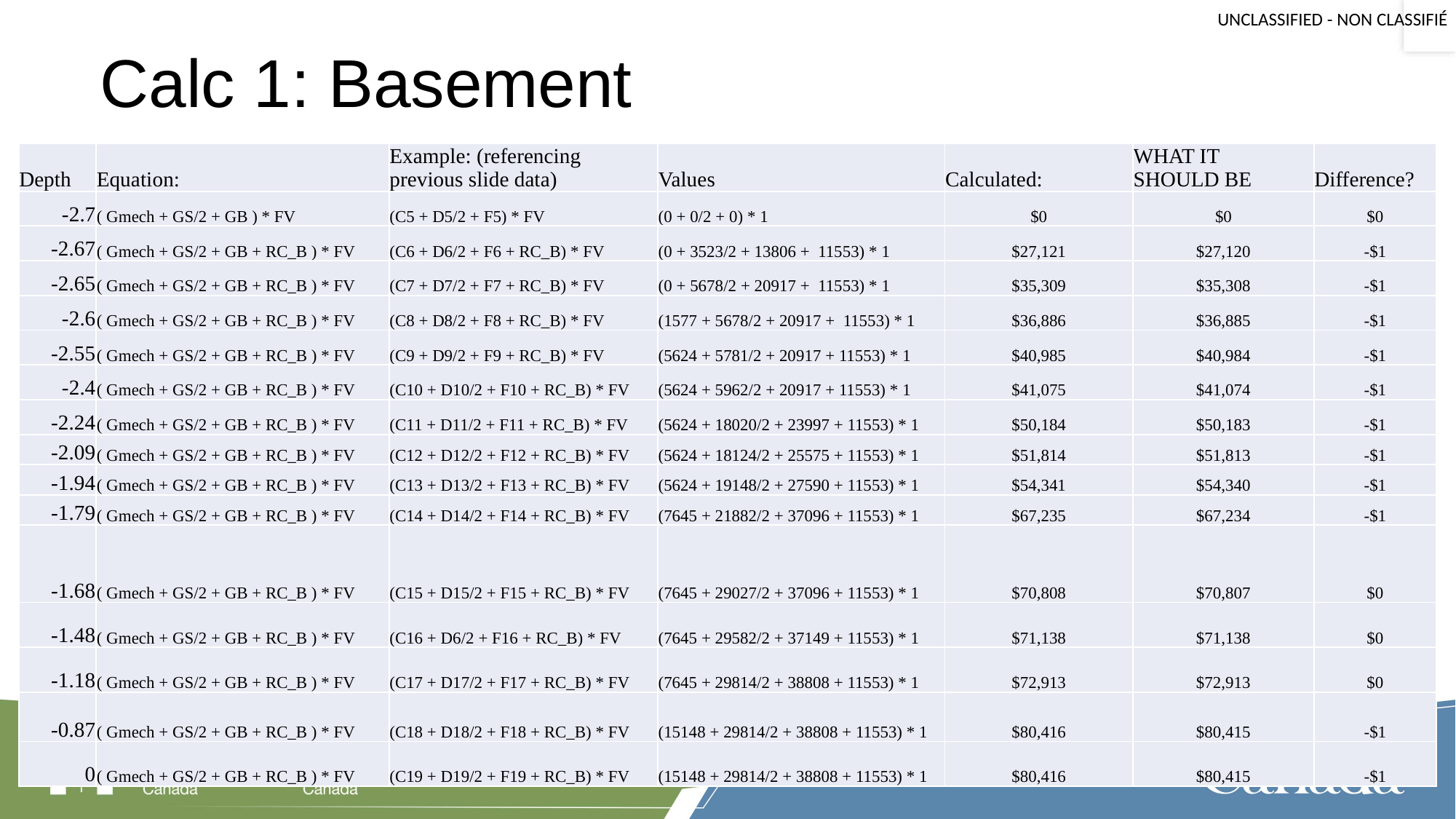

# Calc 1: Basement
| Depth | Equation: | Example: (referencing previous slide data) | Values | Calculated: | WHAT IT SHOULD BE | Difference? |
| --- | --- | --- | --- | --- | --- | --- |
| -2.7 | ( Gmech + GS/2 + GB ) \* FV | (C5 + D5/2 + F5) \* FV | (0 + 0/2 + 0) \* 1 | $0 | $0 | $0 |
| -2.67 | ( Gmech + GS/2 + GB + RC\_B ) \* FV | (C6 + D6/2 + F6 + RC\_B) \* FV | (0 + 3523/2 + 13806 + 11553) \* 1 | $27,121 | $27,120 | -$1 |
| -2.65 | ( Gmech + GS/2 + GB + RC\_B ) \* FV | (C7 + D7/2 + F7 + RC\_B) \* FV | (0 + 5678/2 + 20917 + 11553) \* 1 | $35,309 | $35,308 | -$1 |
| -2.6 | ( Gmech + GS/2 + GB + RC\_B ) \* FV | (C8 + D8/2 + F8 + RC\_B) \* FV | (1577 + 5678/2 + 20917 + 11553) \* 1 | $36,886 | $36,885 | -$1 |
| -2.55 | ( Gmech + GS/2 + GB + RC\_B ) \* FV | (C9 + D9/2 + F9 + RC\_B) \* FV | (5624 + 5781/2 + 20917 + 11553) \* 1 | $40,985 | $40,984 | -$1 |
| -2.4 | ( Gmech + GS/2 + GB + RC\_B ) \* FV | (C10 + D10/2 + F10 + RC\_B) \* FV | (5624 + 5962/2 + 20917 + 11553) \* 1 | $41,075 | $41,074 | -$1 |
| -2.24 | ( Gmech + GS/2 + GB + RC\_B ) \* FV | (C11 + D11/2 + F11 + RC\_B) \* FV | (5624 + 18020/2 + 23997 + 11553) \* 1 | $50,184 | $50,183 | -$1 |
| -2.09 | ( Gmech + GS/2 + GB + RC\_B ) \* FV | (C12 + D12/2 + F12 + RC\_B) \* FV | (5624 + 18124/2 + 25575 + 11553) \* 1 | $51,814 | $51,813 | -$1 |
| -1.94 | ( Gmech + GS/2 + GB + RC\_B ) \* FV | (C13 + D13/2 + F13 + RC\_B) \* FV | (5624 + 19148/2 + 27590 + 11553) \* 1 | $54,341 | $54,340 | -$1 |
| -1.79 | ( Gmech + GS/2 + GB + RC\_B ) \* FV | (C14 + D14/2 + F14 + RC\_B) \* FV | (7645 + 21882/2 + 37096 + 11553) \* 1 | $67,235 | $67,234 | -$1 |
| -1.68 | ( Gmech + GS/2 + GB + RC\_B ) \* FV | (C15 + D15/2 + F15 + RC\_B) \* FV | (7645 + 29027/2 + 37096 + 11553) \* 1 | $70,808 | $70,807 | $0 |
| -1.48 | ( Gmech + GS/2 + GB + RC\_B ) \* FV | (C16 + D6/2 + F16 + RC\_B) \* FV | (7645 + 29582/2 + 37149 + 11553) \* 1 | $71,138 | $71,138 | $0 |
| -1.18 | ( Gmech + GS/2 + GB + RC\_B ) \* FV | (C17 + D17/2 + F17 + RC\_B) \* FV | (7645 + 29814/2 + 38808 + 11553) \* 1 | $72,913 | $72,913 | $0 |
| -0.87 | ( Gmech + GS/2 + GB + RC\_B ) \* FV | (C18 + D18/2 + F18 + RC\_B) \* FV | (15148 + 29814/2 + 38808 + 11553) \* 1 | $80,416 | $80,415 | -$1 |
| 0 | ( Gmech + GS/2 + GB + RC\_B ) \* FV | (C19 + D19/2 + F19 + RC\_B) \* FV | (15148 + 29814/2 + 38808 + 11553) \* 1 | $80,416 | $80,415 | -$1 |